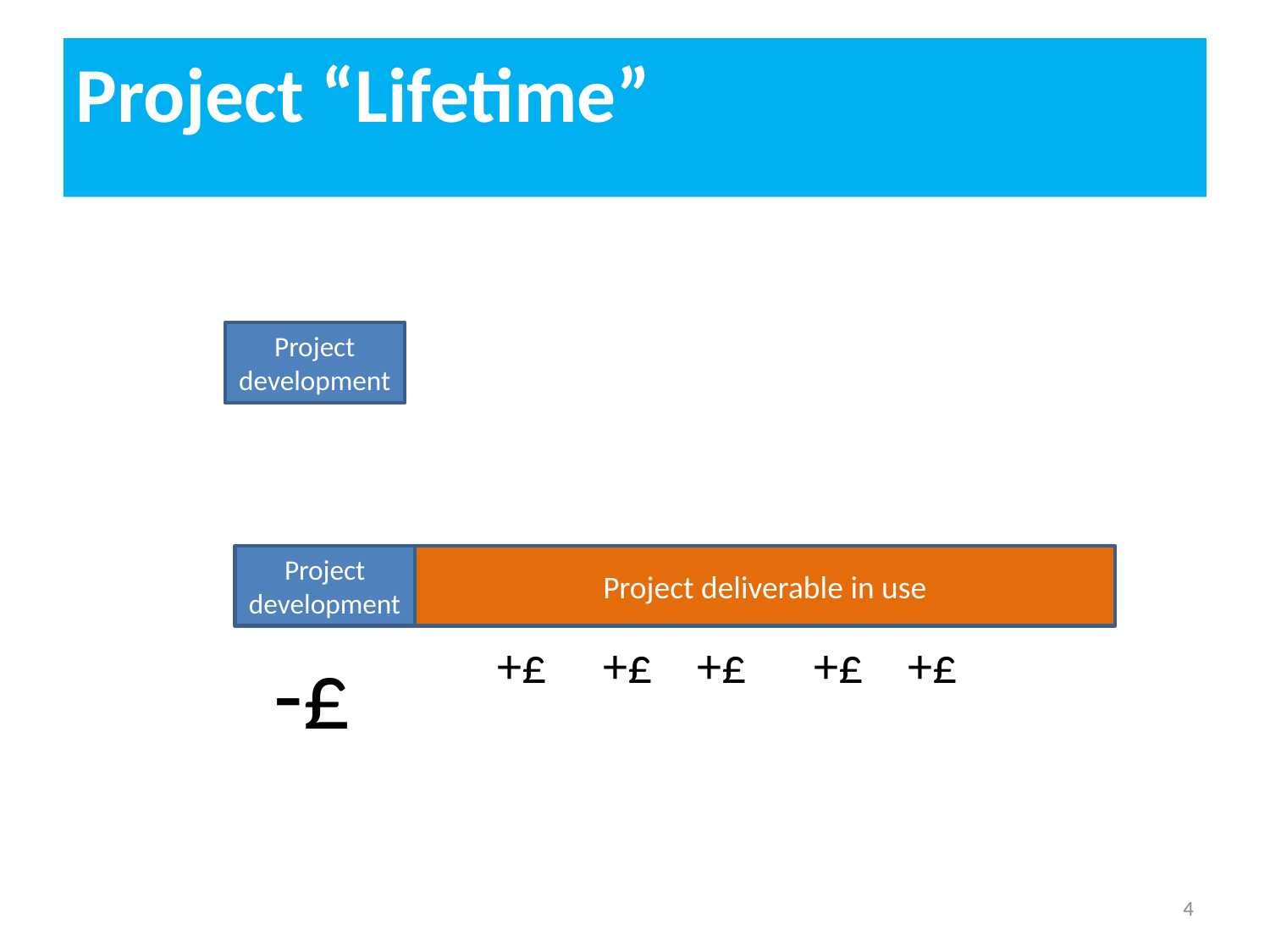

Project “Lifetime”
Project development
Project development
Project deliverable in use
-£
+£     +£    +£      +£    +£
4